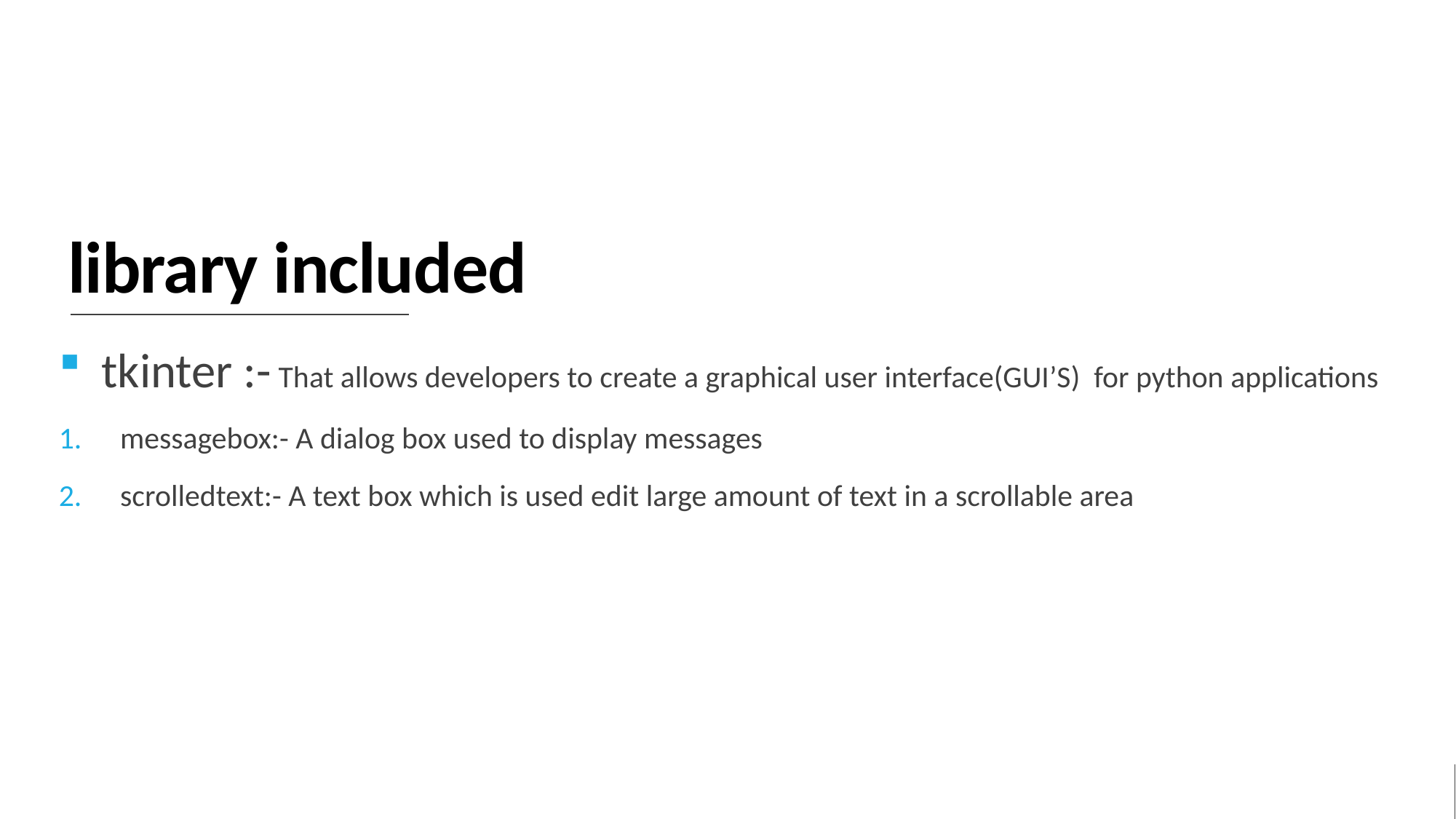

# library included
 tkinter :- That allows developers to create a graphical user interface(GUI’S)  for python applications
 messagebox:- A dialog box used to display messages
 scrolledtext:- A text box which is used edit large amount of text in a scrollable area